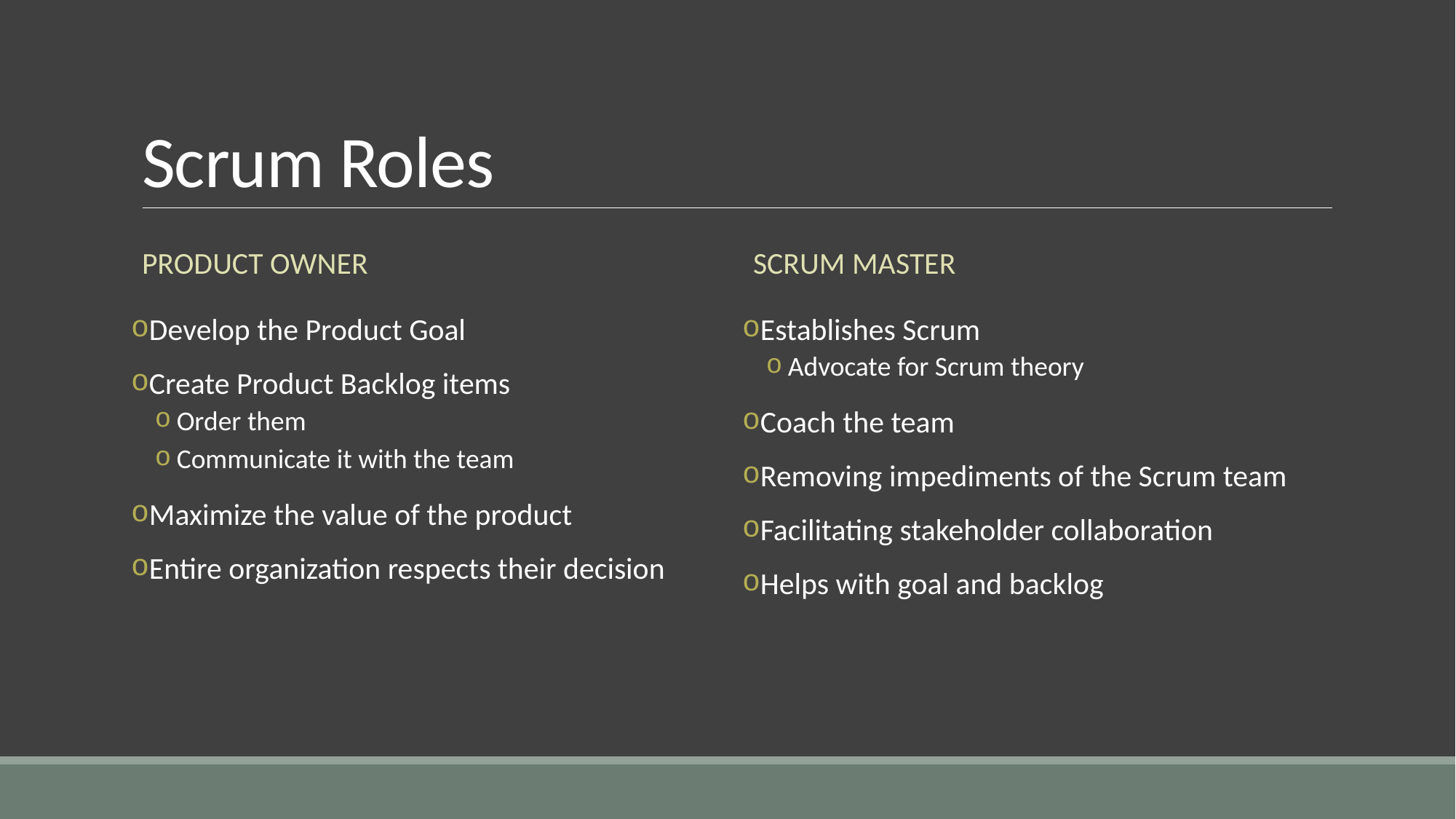

# Scrum Roles
Product Owner
Scrum Master
Develop the Product Goal
Create Product Backlog items
Order them
Communicate it with the team
Maximize the value of the product
Entire organization respects their decision
Establishes Scrum
Advocate for Scrum theory
Coach the team
Removing impediments of the Scrum team
Facilitating stakeholder collaboration
Helps with goal and backlog